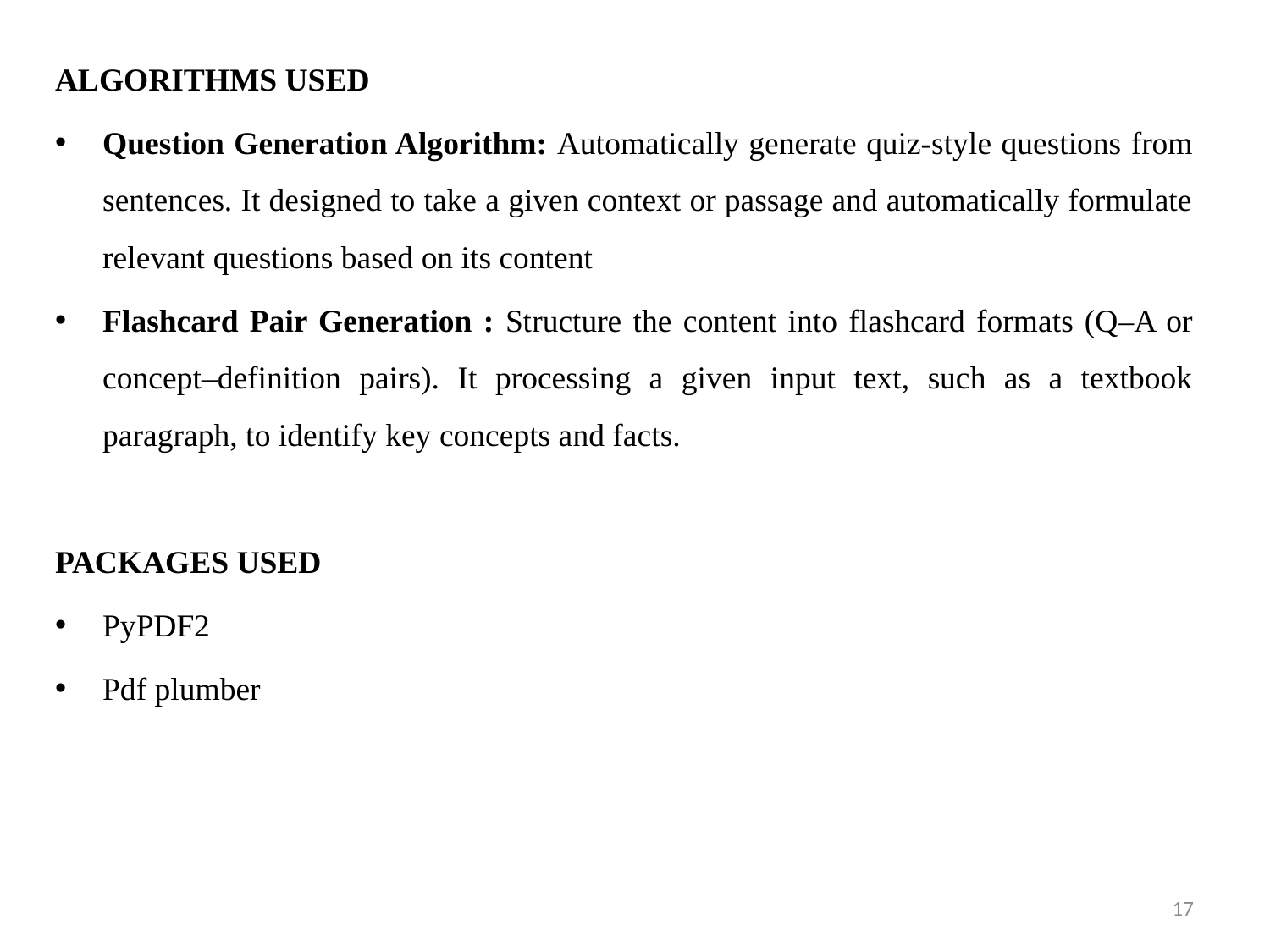

ALGORITHMS USED
Question Generation Algorithm: Automatically generate quiz-style questions from sentences. It designed to take a given context or passage and automatically formulate relevant questions based on its content
Flashcard Pair Generation : Structure the content into flashcard formats (Q–A or concept–definition pairs). It processing a given input text, such as a textbook paragraph, to identify key concepts and facts.

PACKAGES USED
PyPDF2
Pdf plumber
17